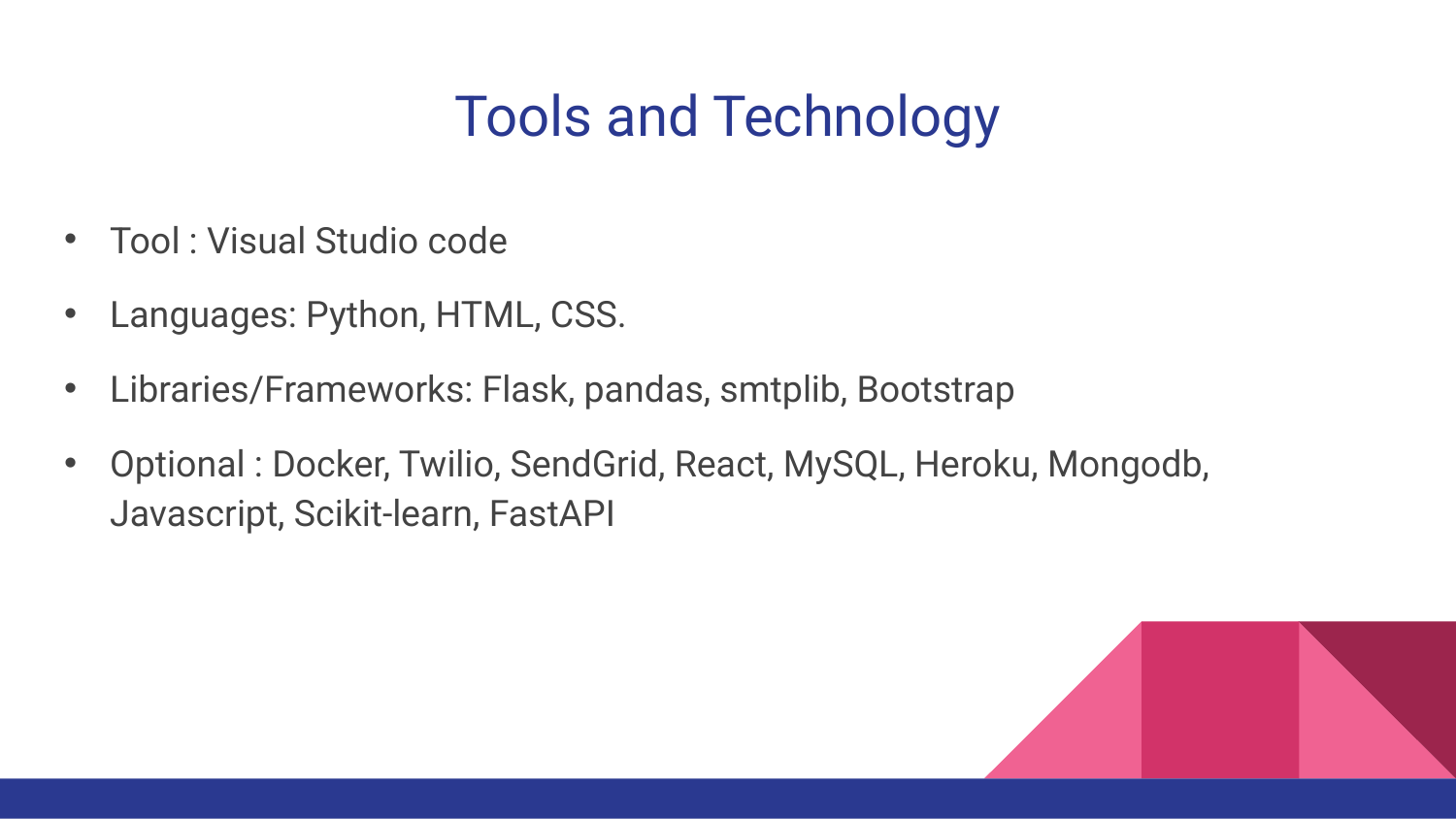

# Tools and Technology
Tool : Visual Studio code
Languages: Python, HTML, CSS.
Libraries/Frameworks: Flask, pandas, smtplib, Bootstrap
Optional : Docker, Twilio, SendGrid, React, MySQL, Heroku, Mongodb, Javascript, Scikit-learn, FastAPI